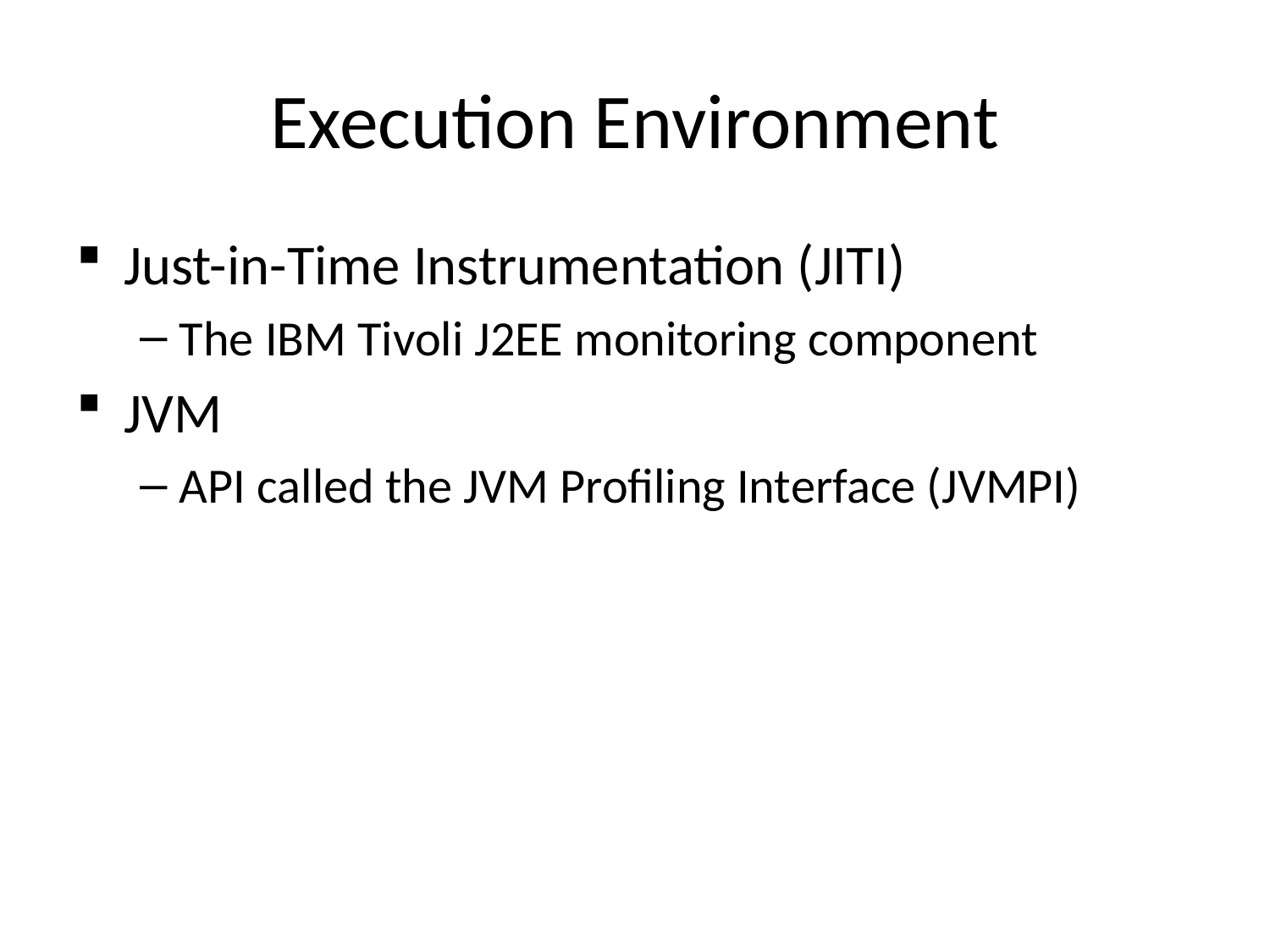

# Execution Environment
Just-in-Time Instrumentation (JITI)
The IBM Tivoli J2EE monitoring component
JVM
API called the JVM Profiling Interface (JVMPI)